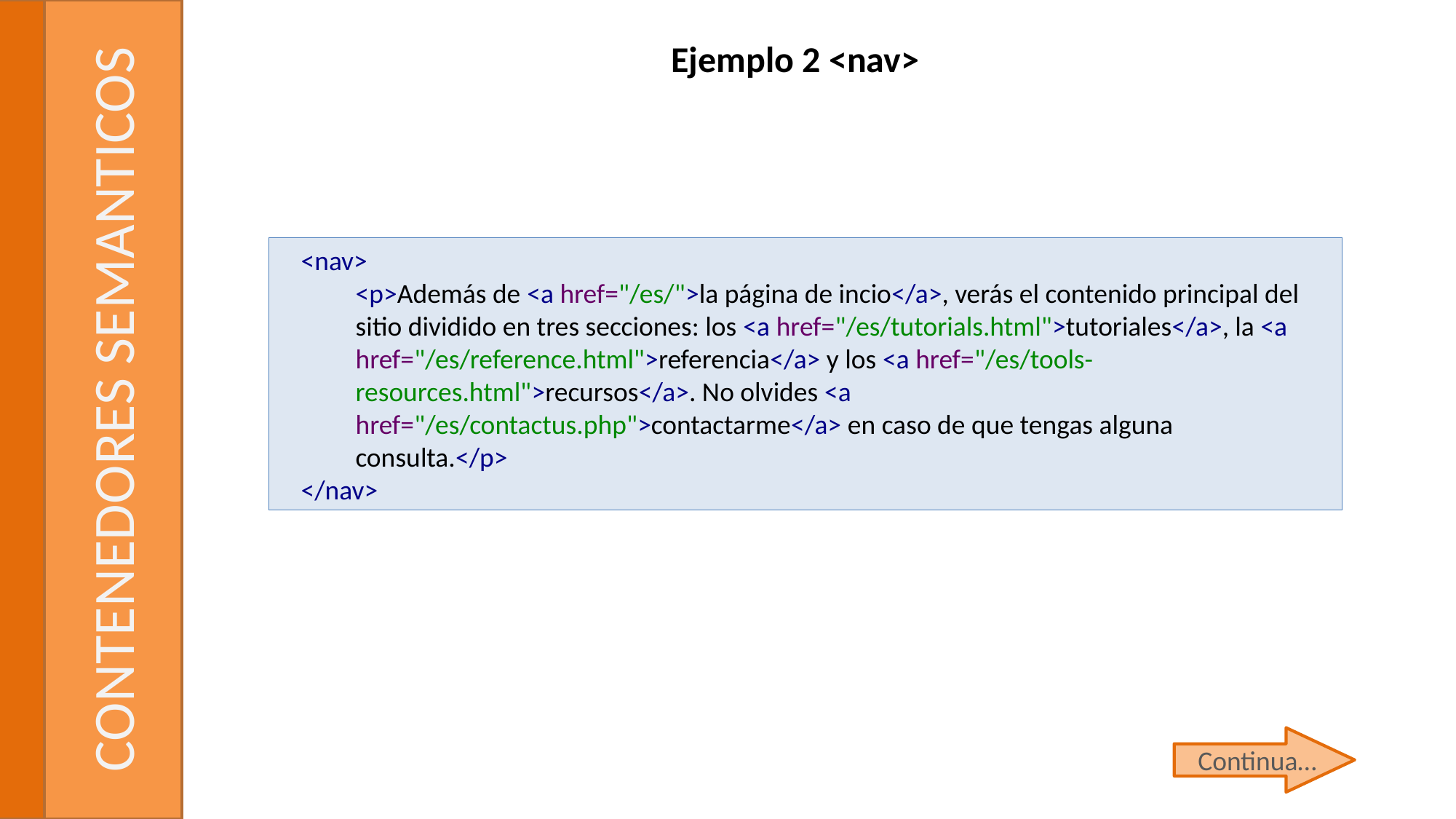

Ejemplo 2 <nav>
<nav>
<p>Además de <a href="/es/">la página de incio</a>, verás el contenido principal del sitio dividido en tres secciones: los <a href="/es/tutorials.html">tutoriales</a>, la <a href="/es/reference.html">referencia</a> y los <a href="/es/tools-resources.html">recursos</a>. No olvides <a href="/es/contactus.php">contactarme</a> en caso de que tengas alguna consulta.</p>
</nav>
# CONTENEDORES SEMANTICOS

Continua…